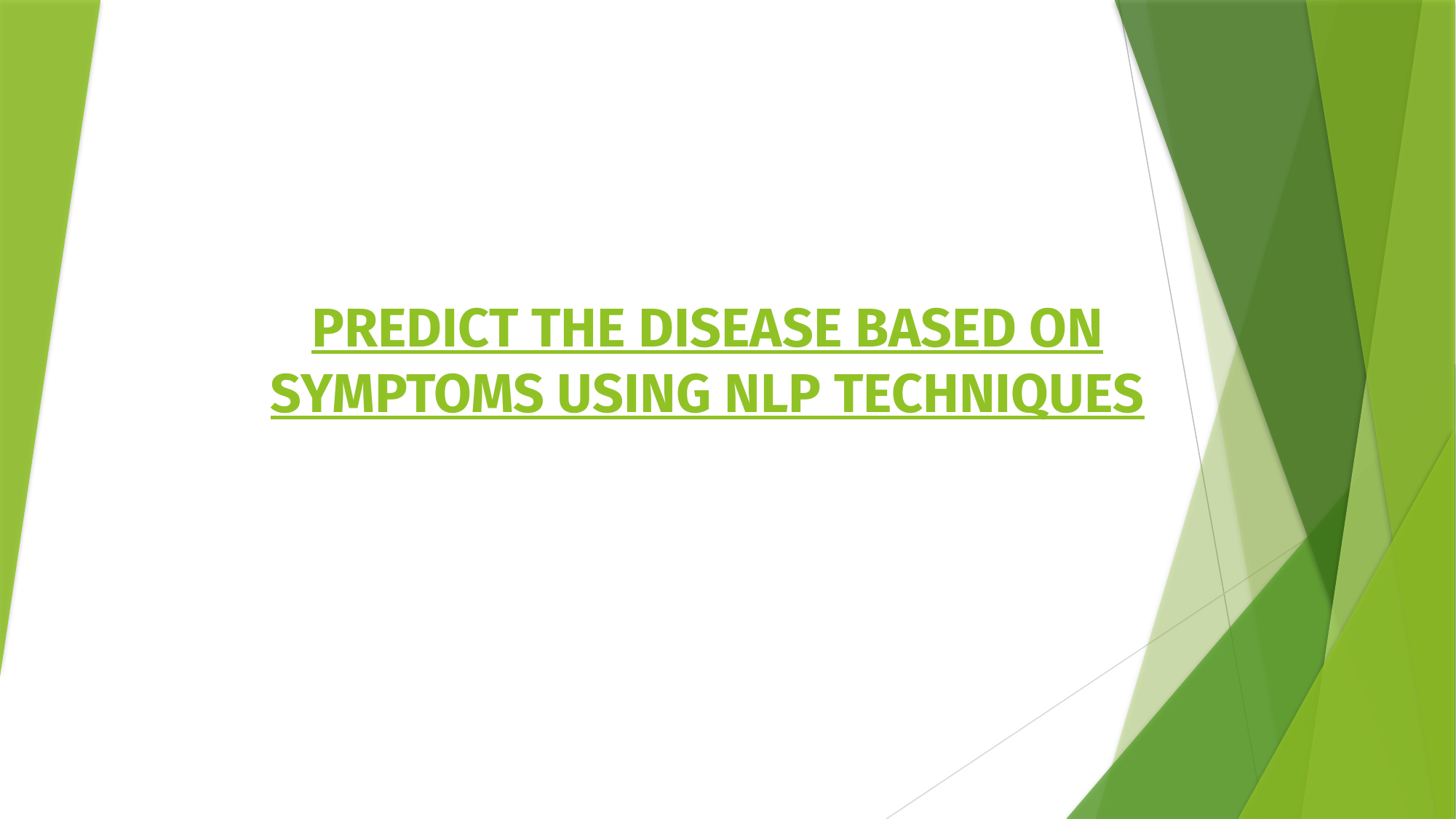

# PREDICT THE DISEASE BASED ON SYMPTOMS USING NLP TECHNIQUES